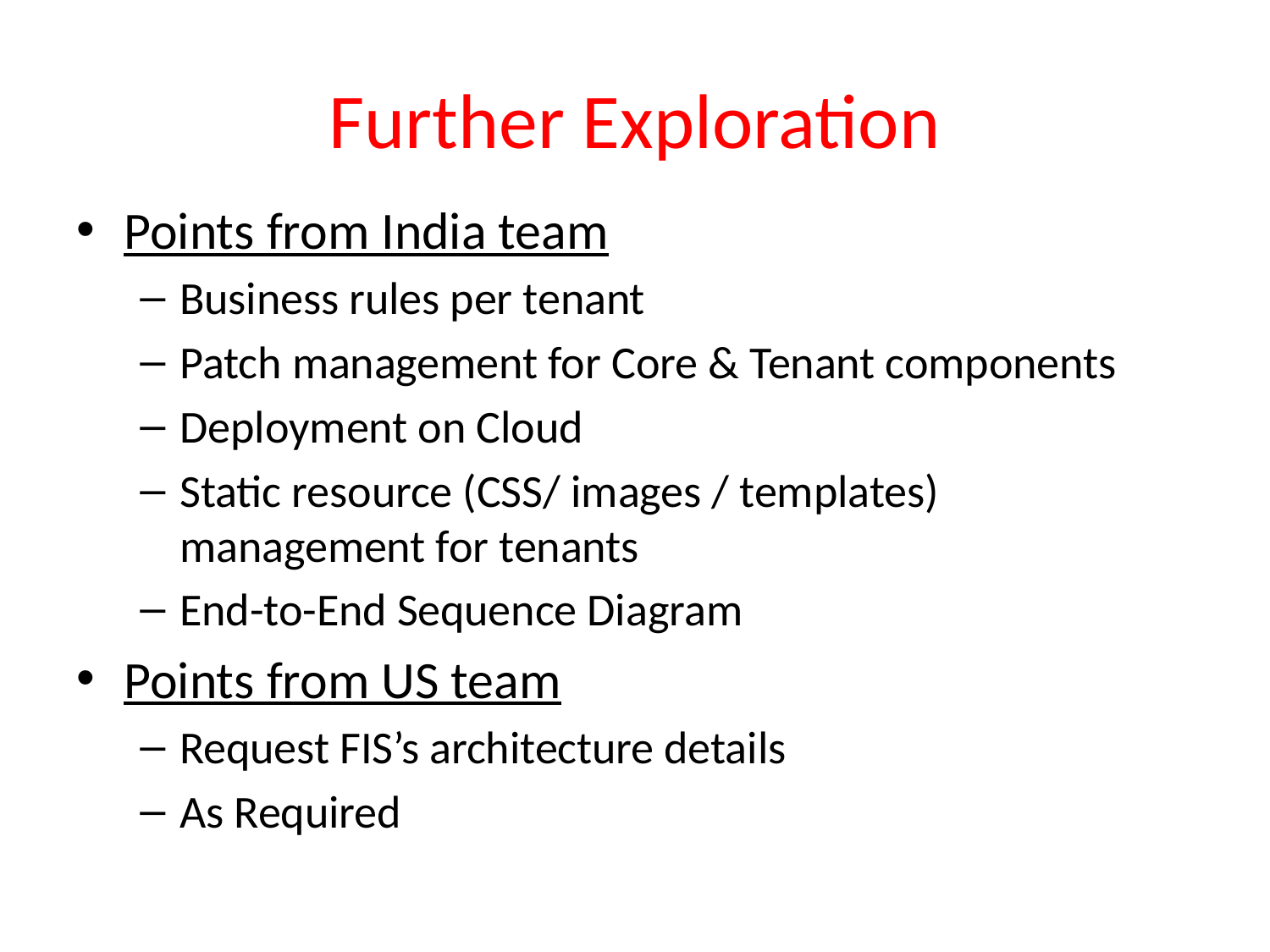

# Further Exploration
Points from India team
Business rules per tenant
Patch management for Core & Tenant components
Deployment on Cloud
Static resource (CSS/ images / templates) management for tenants
End-to-End Sequence Diagram
Points from US team
Request FIS’s architecture details
As Required